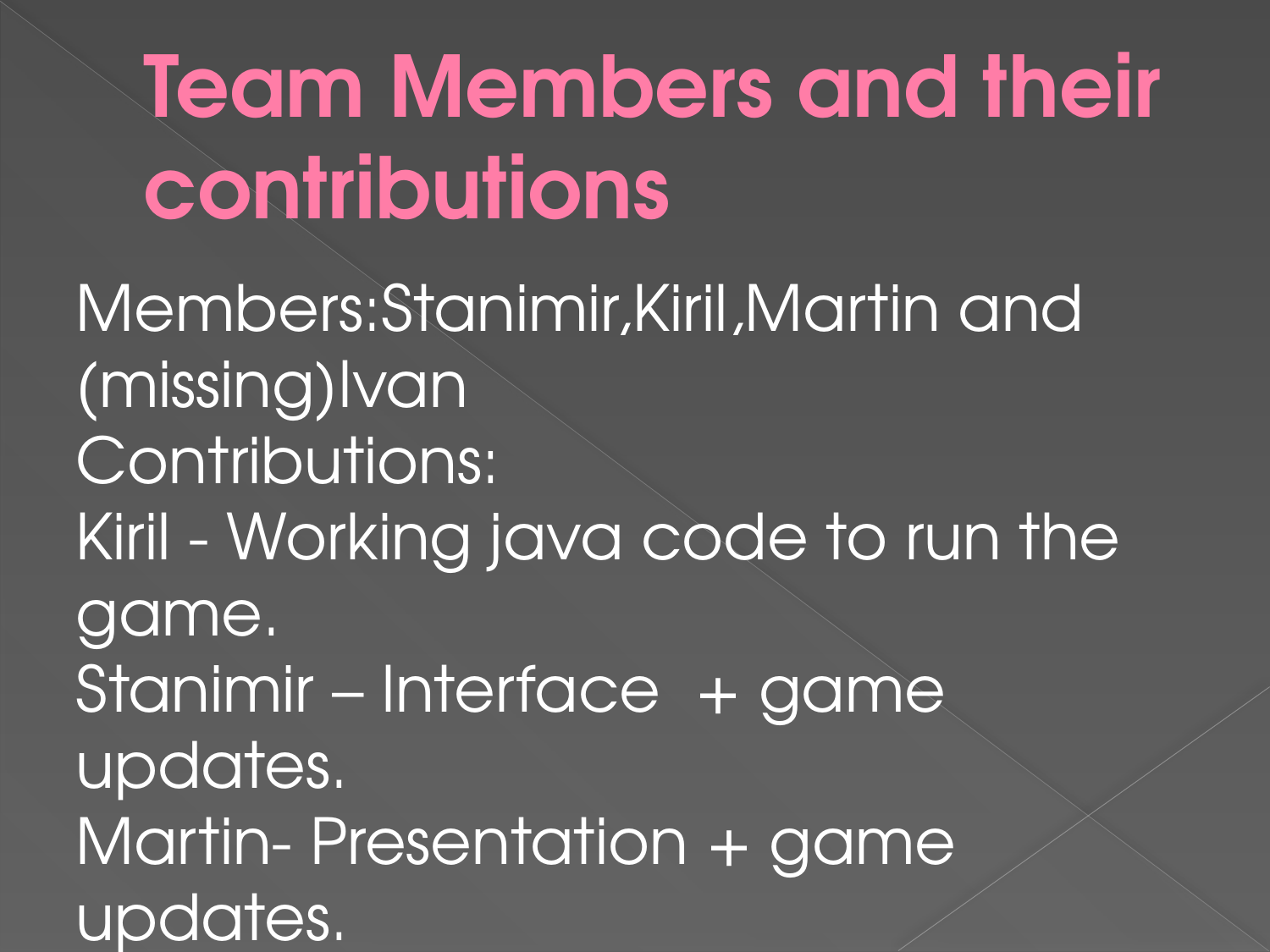

# Team Members and their contributions
Members:Stanimir,Kiril,Martin and (missing)Ivan
Contributions:
Kiril - Working java code to run the game.
Stanimir – Interface  + game updates.
Martin- Presentation + game updates.